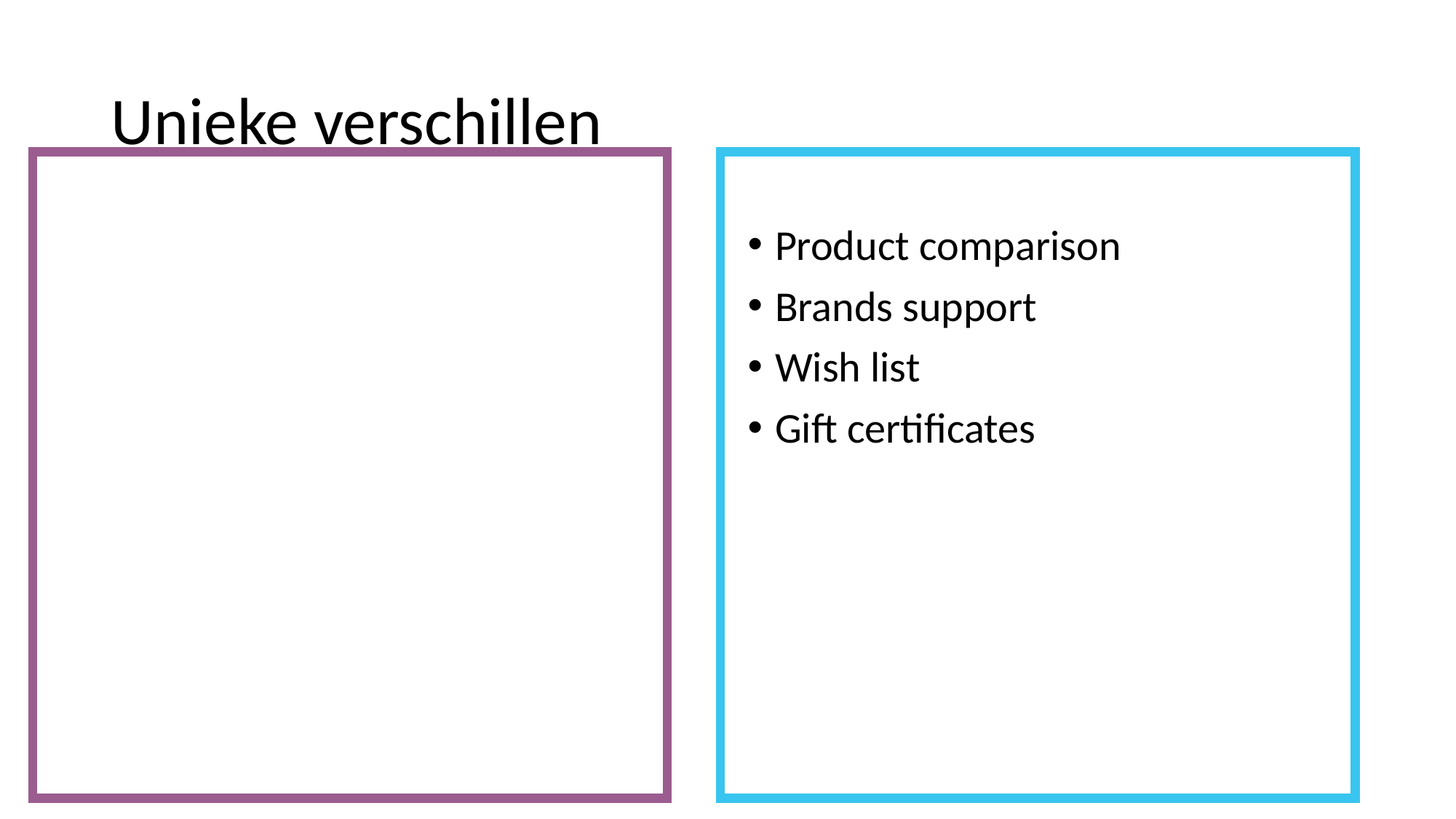

# Unieke verschillen

Product comparison
Brands support
Wish list
Gift certificates